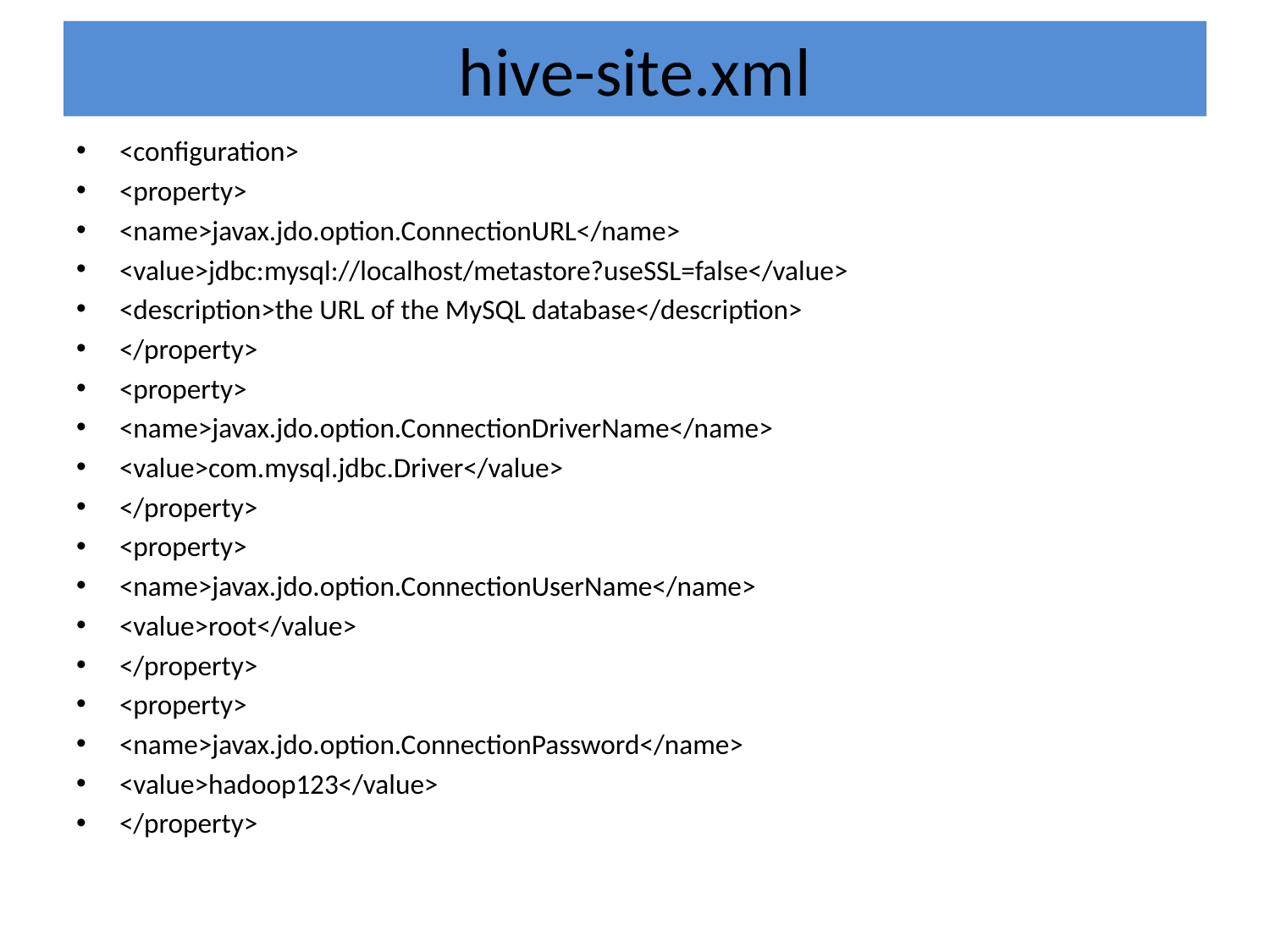

# hive-site.xml
<configuration>
<property>
<name>javax.jdo.option.ConnectionURL</name>
<value>jdbc:mysql://localhost/metastore?useSSL=false</value>
<description>the URL of the MySQL database</description>
</property>
<property>
<name>javax.jdo.option.ConnectionDriverName</name>
<value>com.mysql.jdbc.Driver</value>
</property>
<property>
<name>javax.jdo.option.ConnectionUserName</name>
<value>root</value>
</property>
<property>
<name>javax.jdo.option.ConnectionPassword</name>
<value>hadoop123</value>
</property>